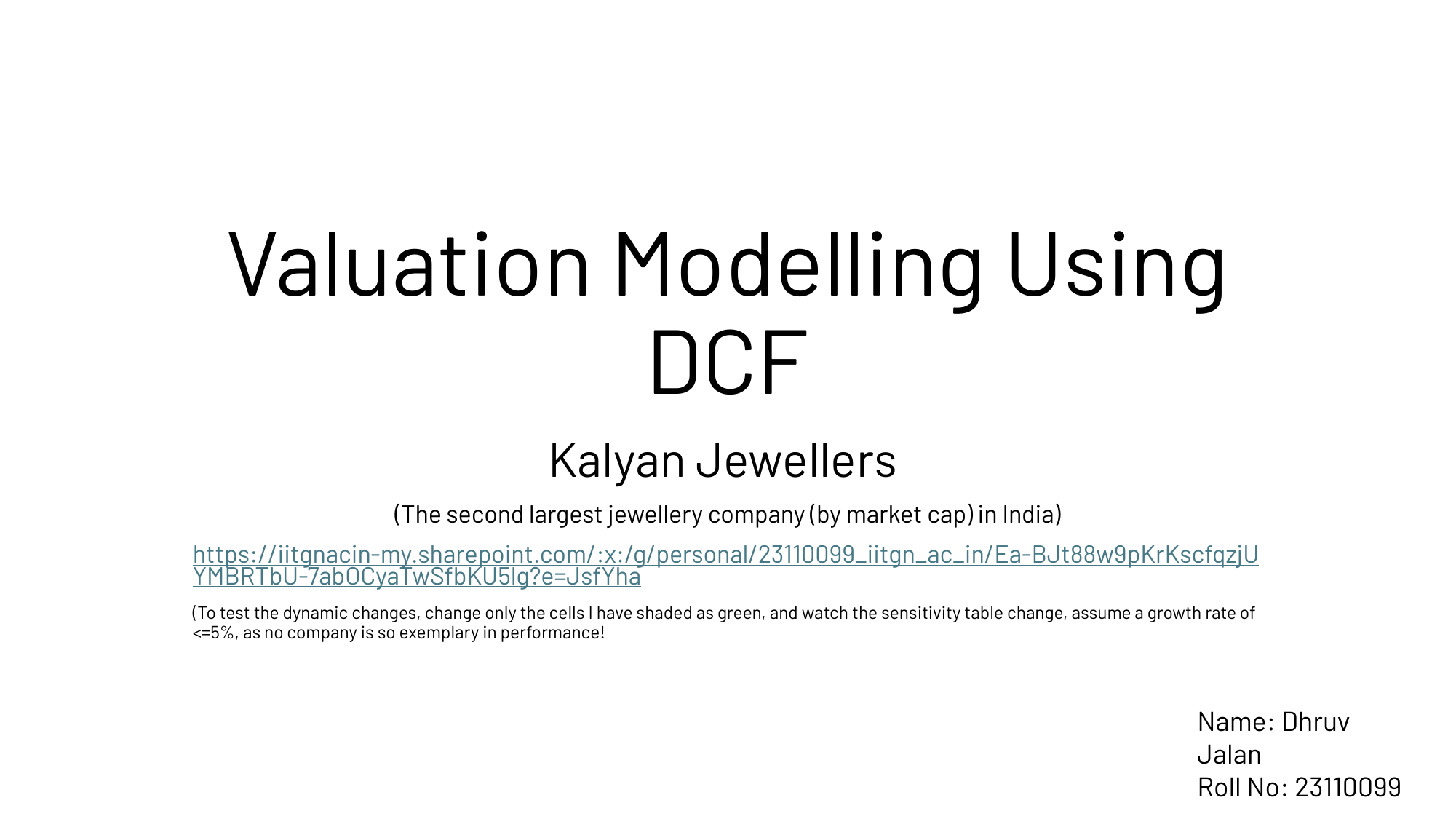

# Valuation Modelling Using DCF
Kalyan Jewellers
(The second largest jewellery company (by market cap) in India)
https://iitgnacin-my.sharepoint.com/:x:/g/personal/23110099_iitgn_ac_in/Ea-BJt88w9pKrKscfqzjUYMBRTbU-7abOCyaTwSfbKU5lg?e=JsfYha
(To test the dynamic changes, change only the cells I have shaded as green, and watch the sensitivity table change, assume a growth rate of <=5%, as no company is so exemplary in performance!
Name: Dhruv Jalan
Roll No: 23110099